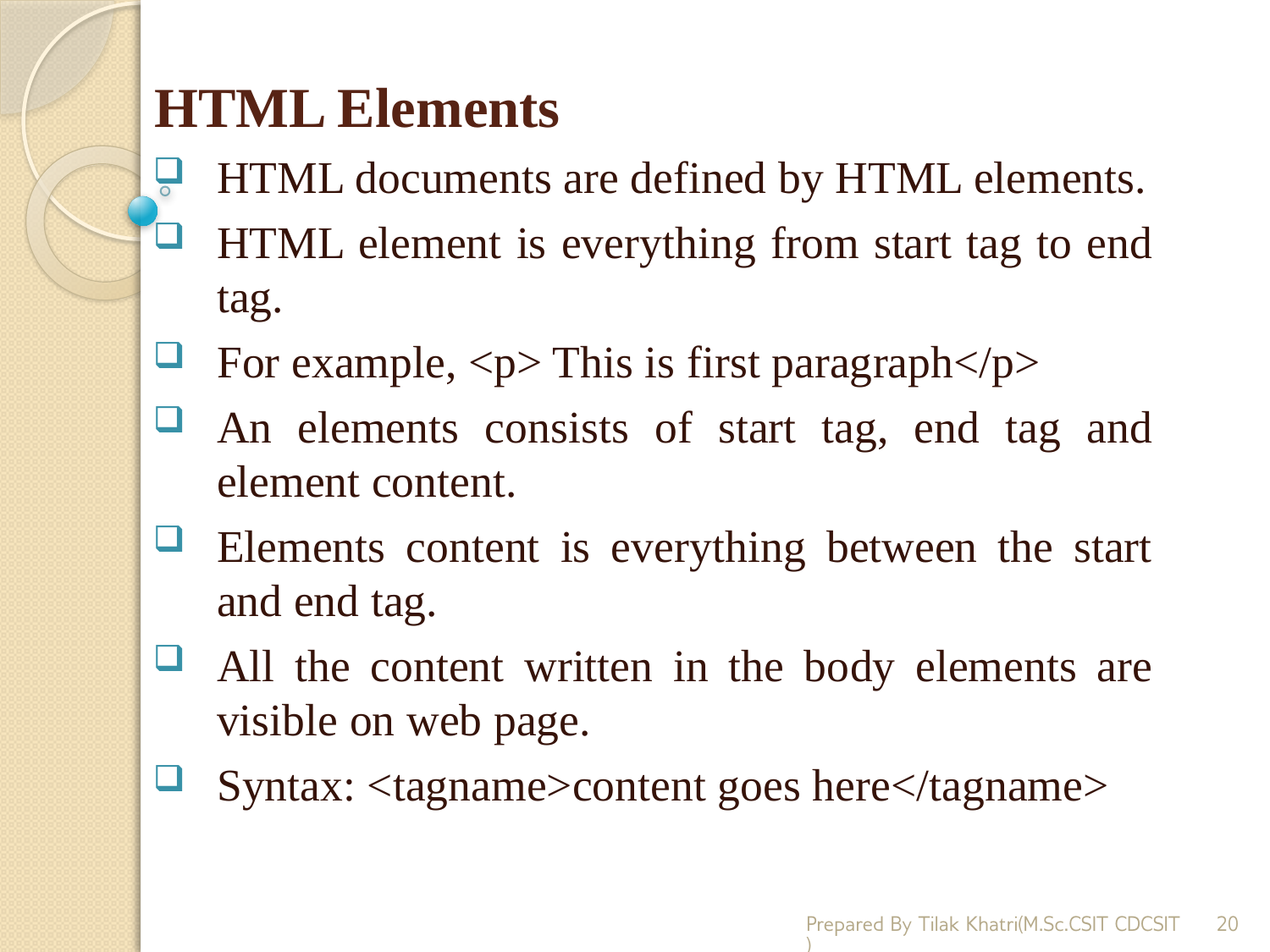

# HTML Elements
HTML documents are defined by HTML elements.
HTML element is everything from start tag to end tag.
For example, <p> This is first paragraph</p>
An elements consists of start tag, end tag and element content.
Elements content is everything between the start and end tag.
All the content written in the body elements are visible on web page.
Syntax: <tagname>content goes here</tagname>

Prepared By Tilak Khatri(M.Sc.CSIT CDCSIT)
20